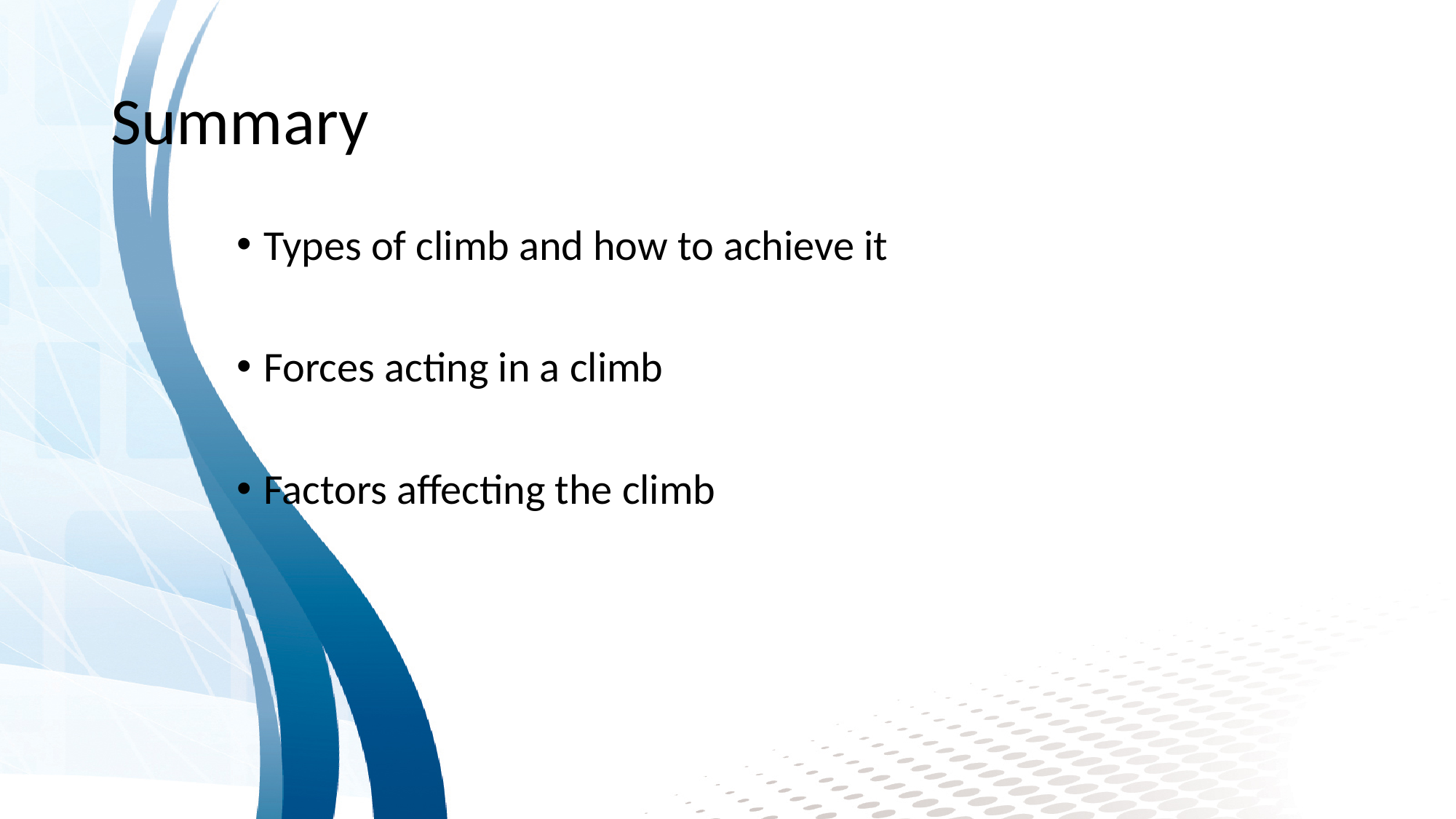

# Summary
Types of climb and how to achieve it

Forces acting in a climb

Factors affecting the climb